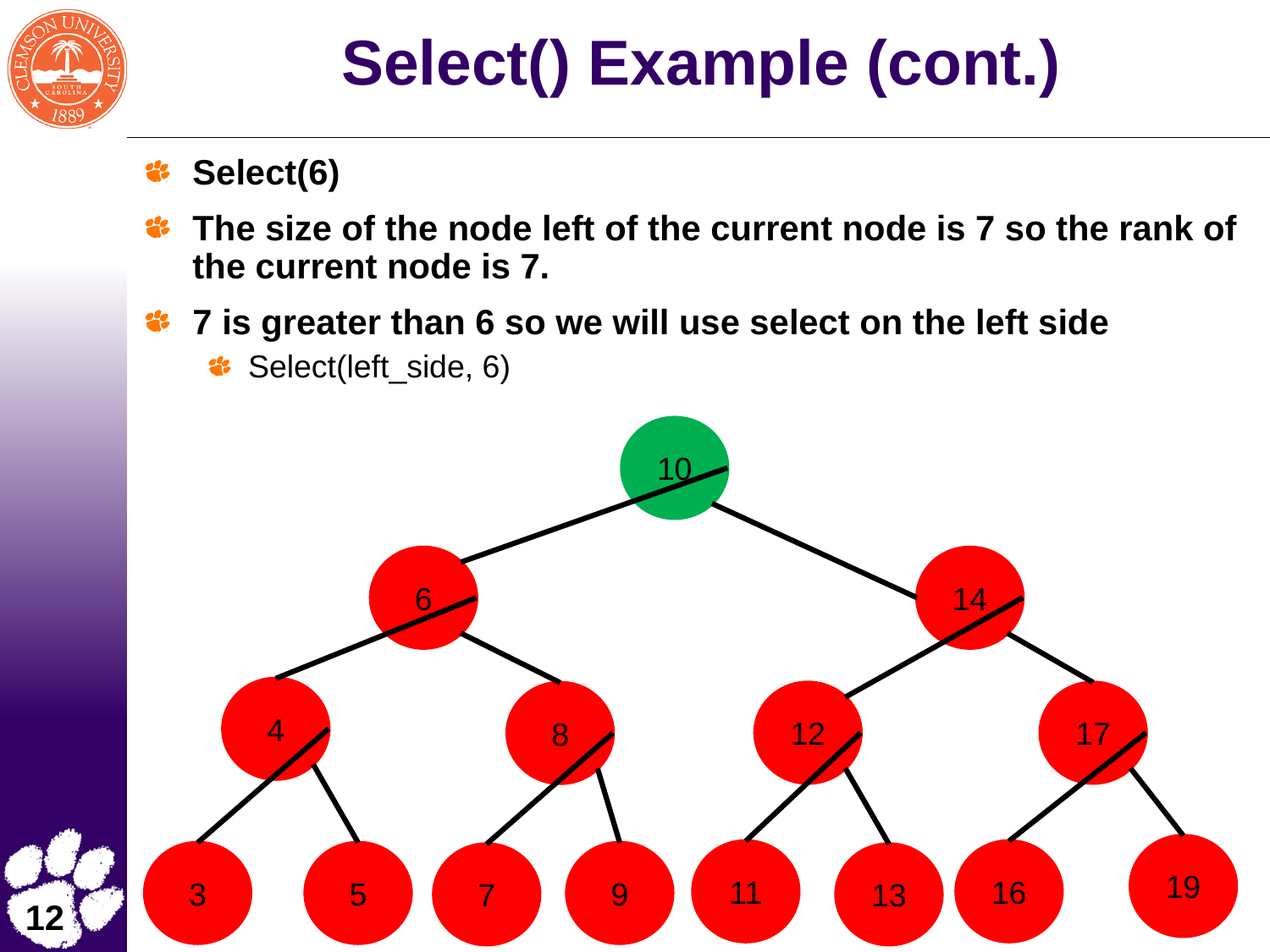

# Select() Example (cont.)
Select(6)
The size of the node left of the current node is 7 so the rank of the current node is 7.
7 is greater than 6 so we will use select on the left side
Select(left_side, 6)
10
6
14
4
12
17
8
19
11
16
3
5
9
7
13